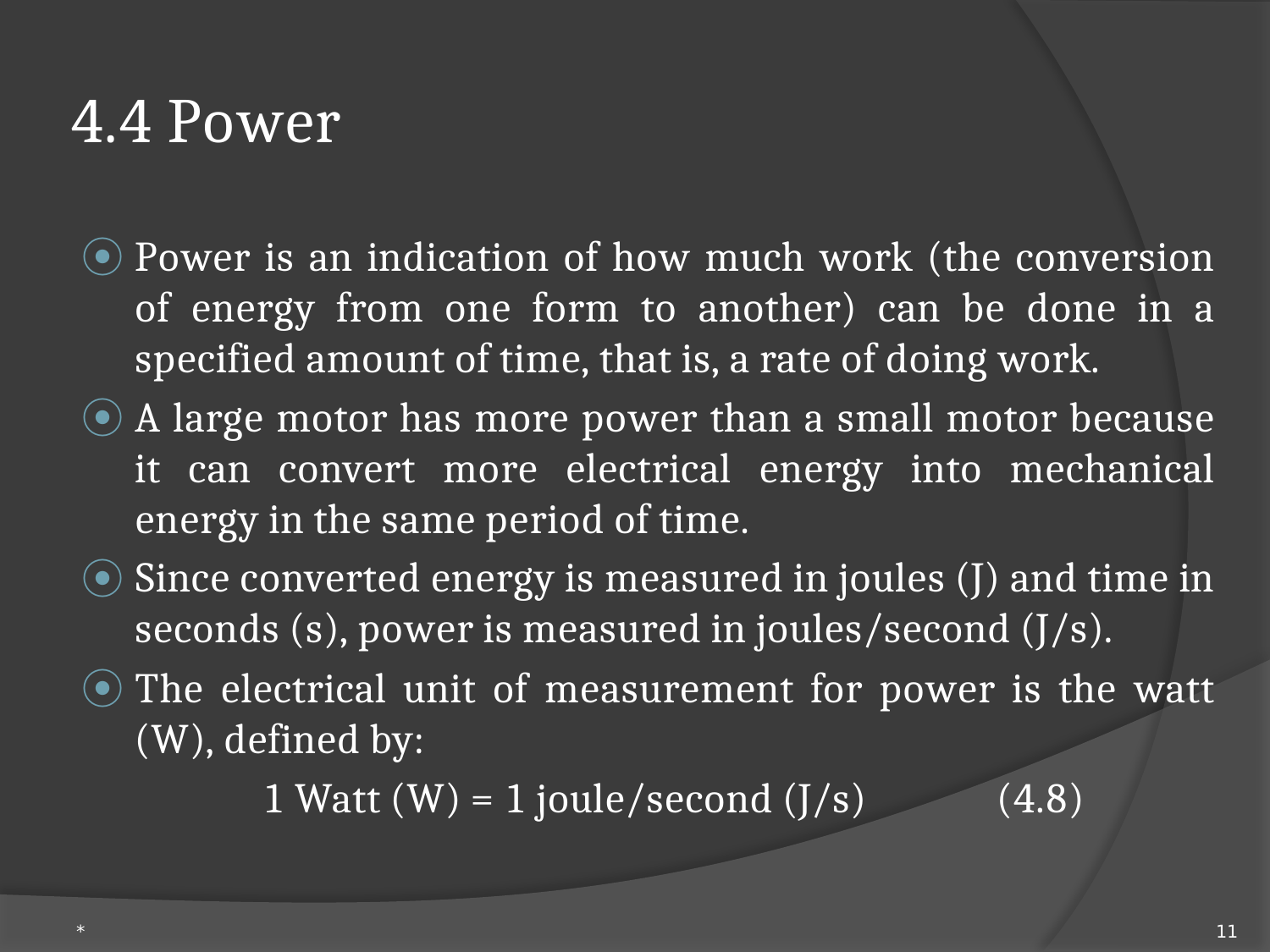

# 4.4 Power
Power is an indication of how much work (the conversion of energy from one form to another) can be done in a specified amount of time, that is, a rate of doing work.
A large motor has more power than a small motor because it can convert more electrical energy into mechanical energy in the same period of time.
Since converted energy is measured in joules (J) and time in seconds (s), power is measured in joules/second (J/s).
The electrical unit of measurement for power is the watt (W), defined by:
		1 Watt (W) = 1 joule/second (J/s)              (4.8)

*
11